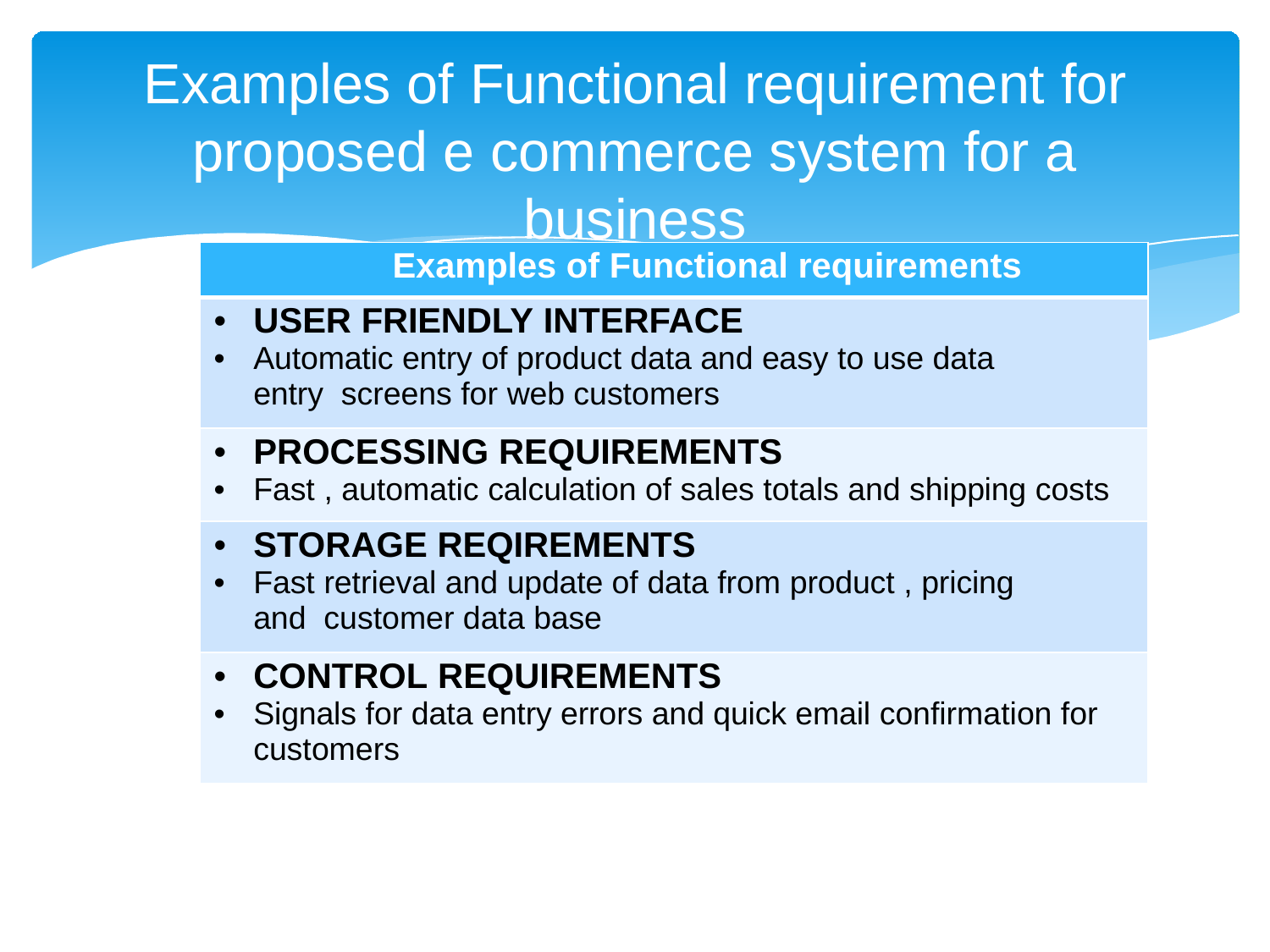

# Examples of Functional requirement for
proposed e commerce system for a business
| Examples of Functional requirements |
| --- |
| USER FRIENDLY INTERFACE Automatic entry of product data and easy to use data entry screens for web customers |
| PROCESSING REQUIREMENTS Fast , automatic calculation of sales totals and shipping costs |
| STORAGE REQIREMENTS Fast retrieval and update of data from product , pricing and customer data base |
| CONTROL REQUIREMENTS Signals for data entry errors and quick email confirmation for customers |